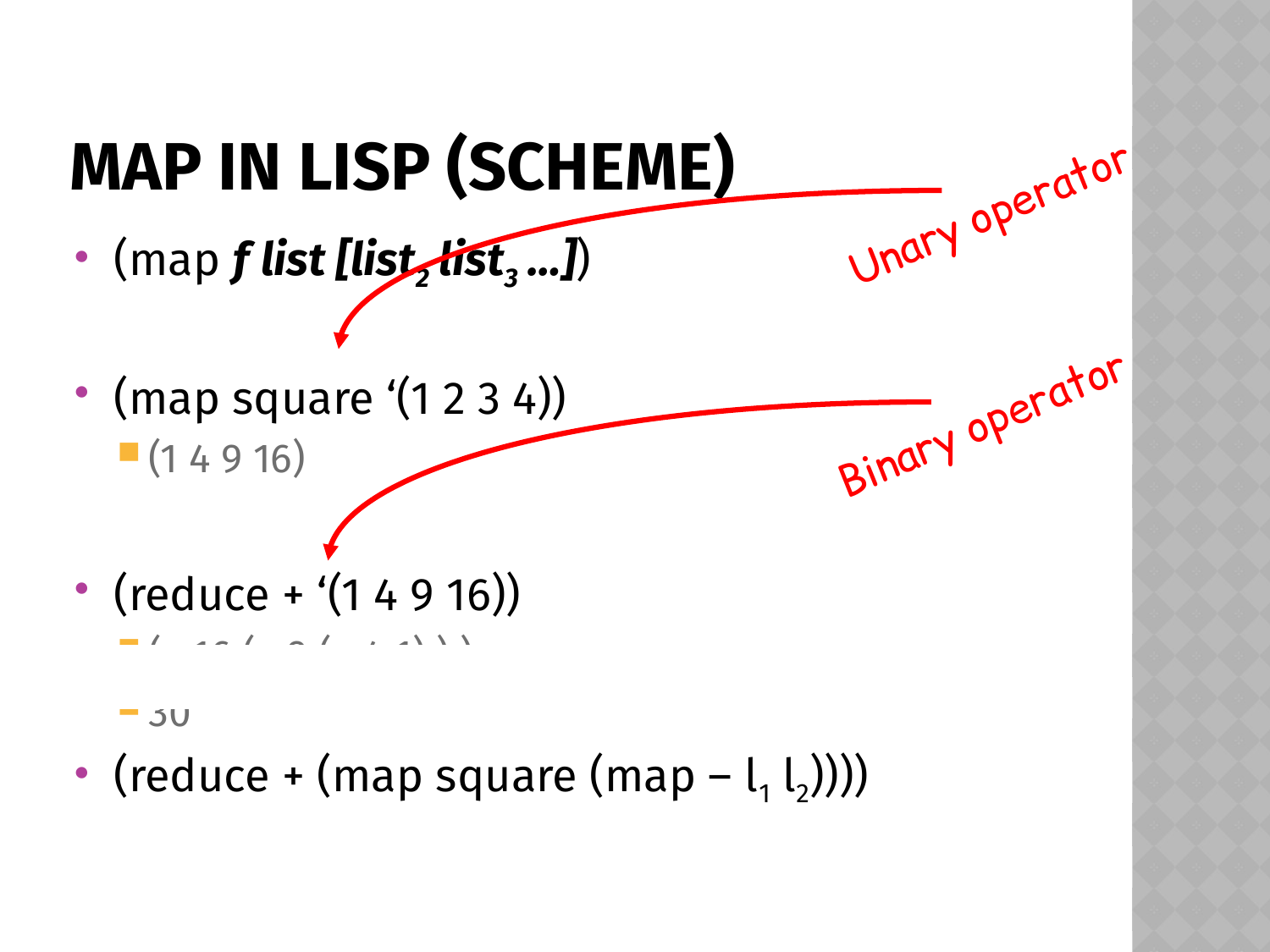

# Map in Lisp (Scheme)
Unary operator

(map f list [list2 list3 …])

(map square ‘(1 2 3 4))
(1 4 9 16)

(reduce + ‘(1 4 9 16))
(+ 16 (+ 9 (+ 4 1) ) )
30
(reduce + (map square (map – l1 l2))))

Binary operator